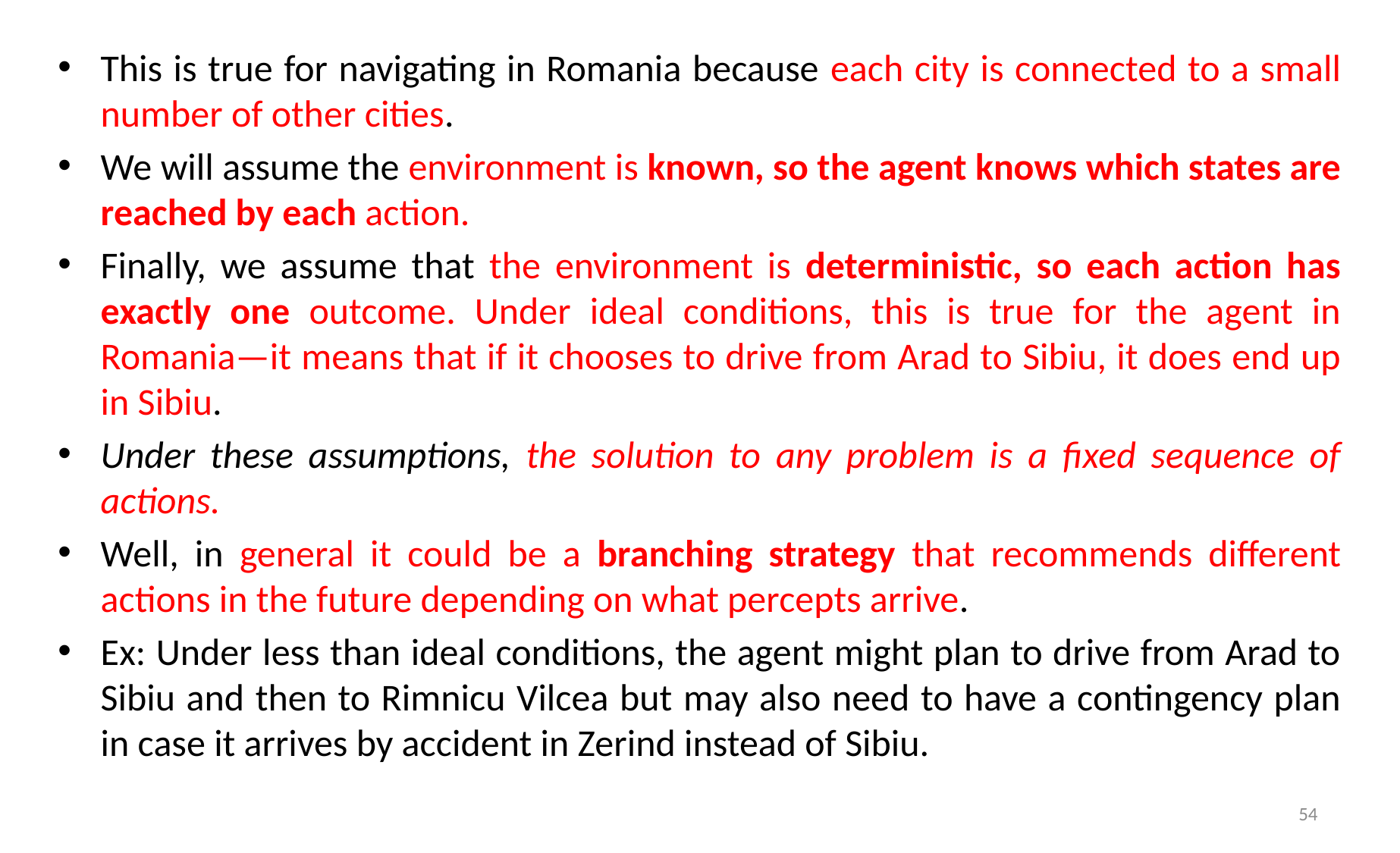

This is true for navigating in Romania because each city is connected to a small number of other cities.
We will assume the environment is known, so the agent knows which states are reached by each action.
Finally, we assume that the environment is deterministic, so each action has exactly one outcome. Under ideal conditions, this is true for the agent in Romania—it means that if it chooses to drive from Arad to Sibiu, it does end up in Sibiu.
Under these assumptions, the solution to any problem is a fixed sequence of actions.
Well, in general it could be a branching strategy that recommends different actions in the future depending on what percepts arrive.
Ex: Under less than ideal conditions, the agent might plan to drive from Arad to Sibiu and then to Rimnicu Vilcea but may also need to have a contingency plan in case it arrives by accident in Zerind instead of Sibiu.
54